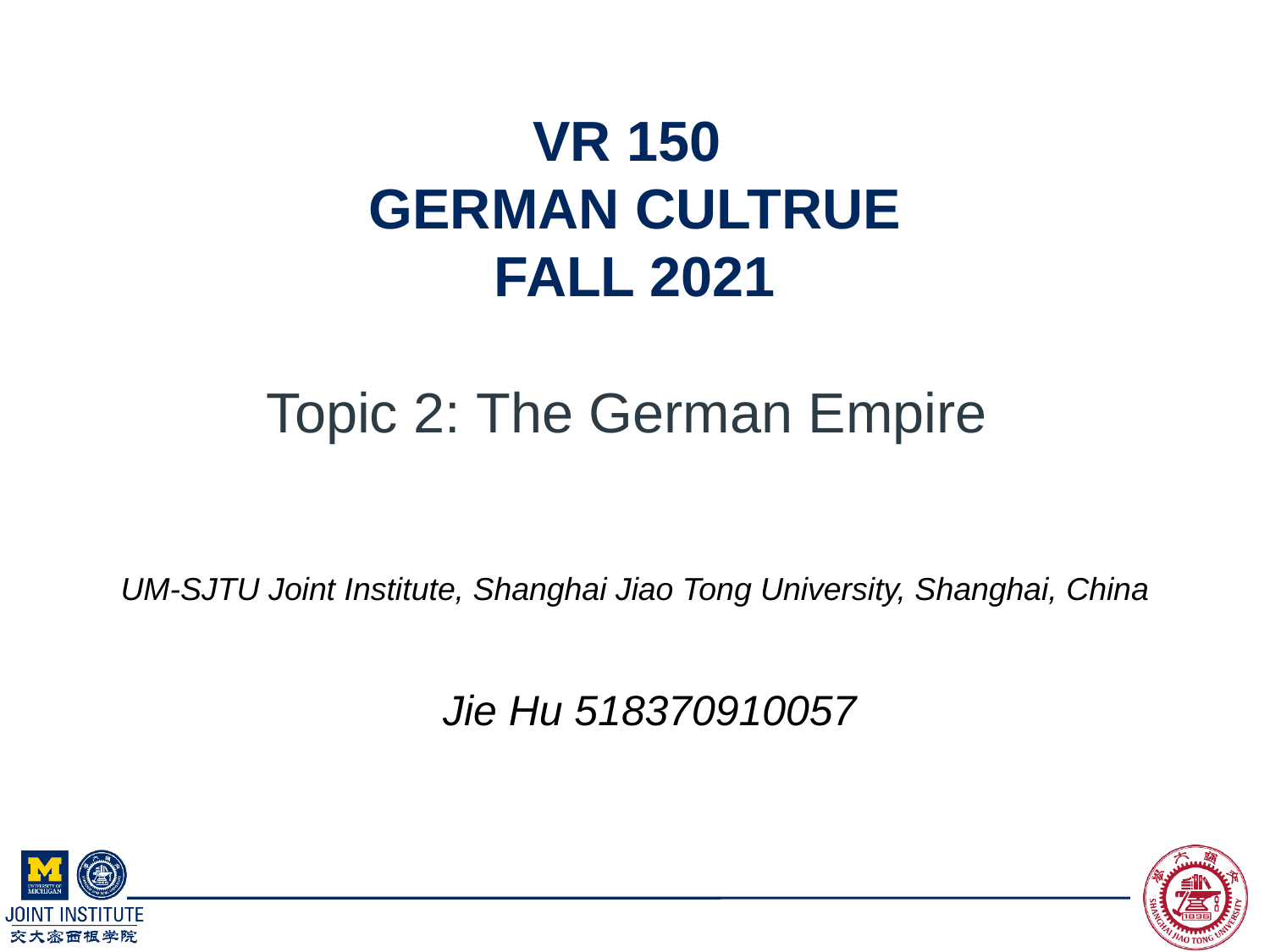

# Vr 150 German Cultrue Fall 2021
Topic 2: The German Empire
Jie Hu 518370910057